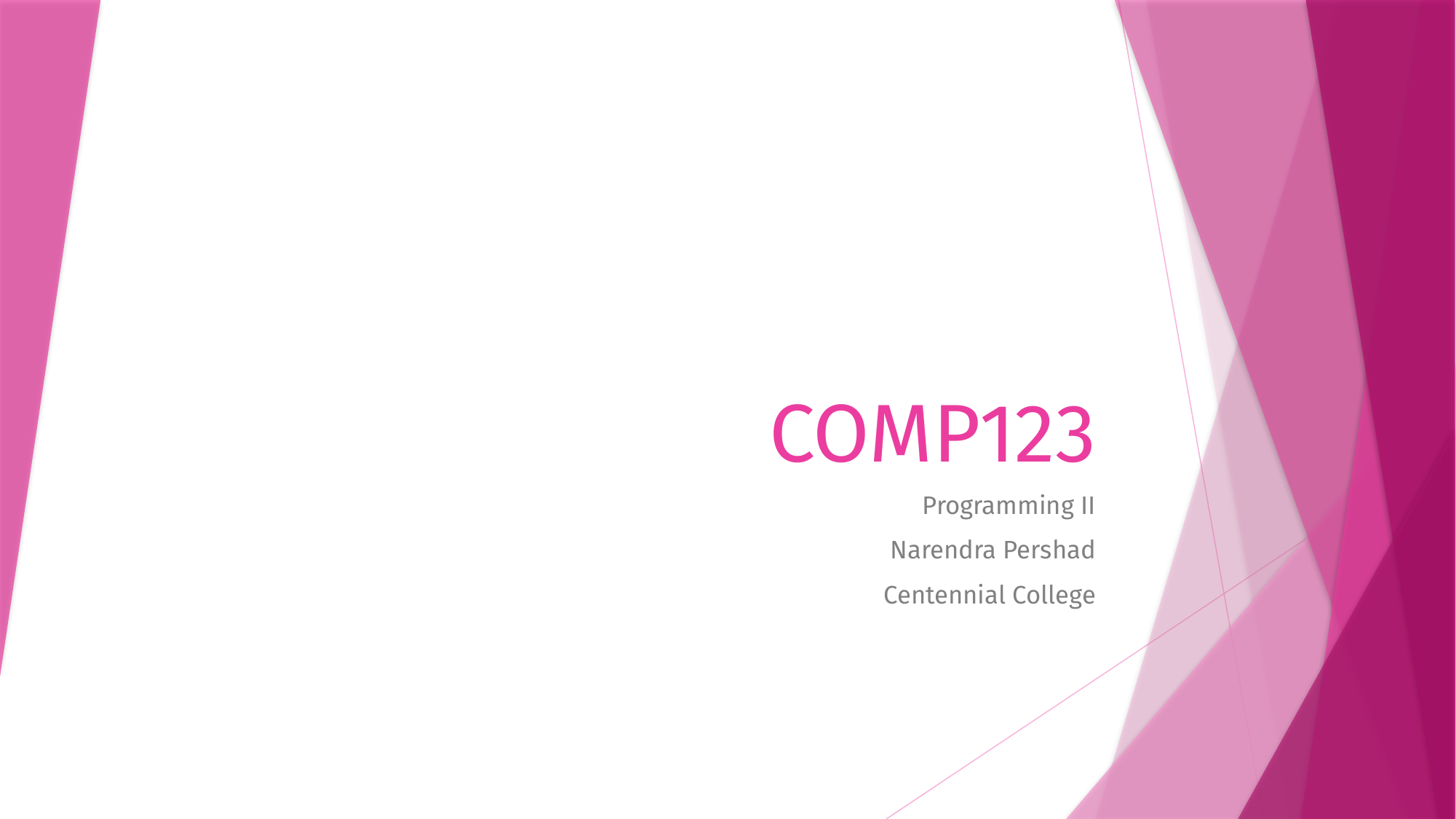

# COMP123
Programming II
Narendra Pershad
Centennial College